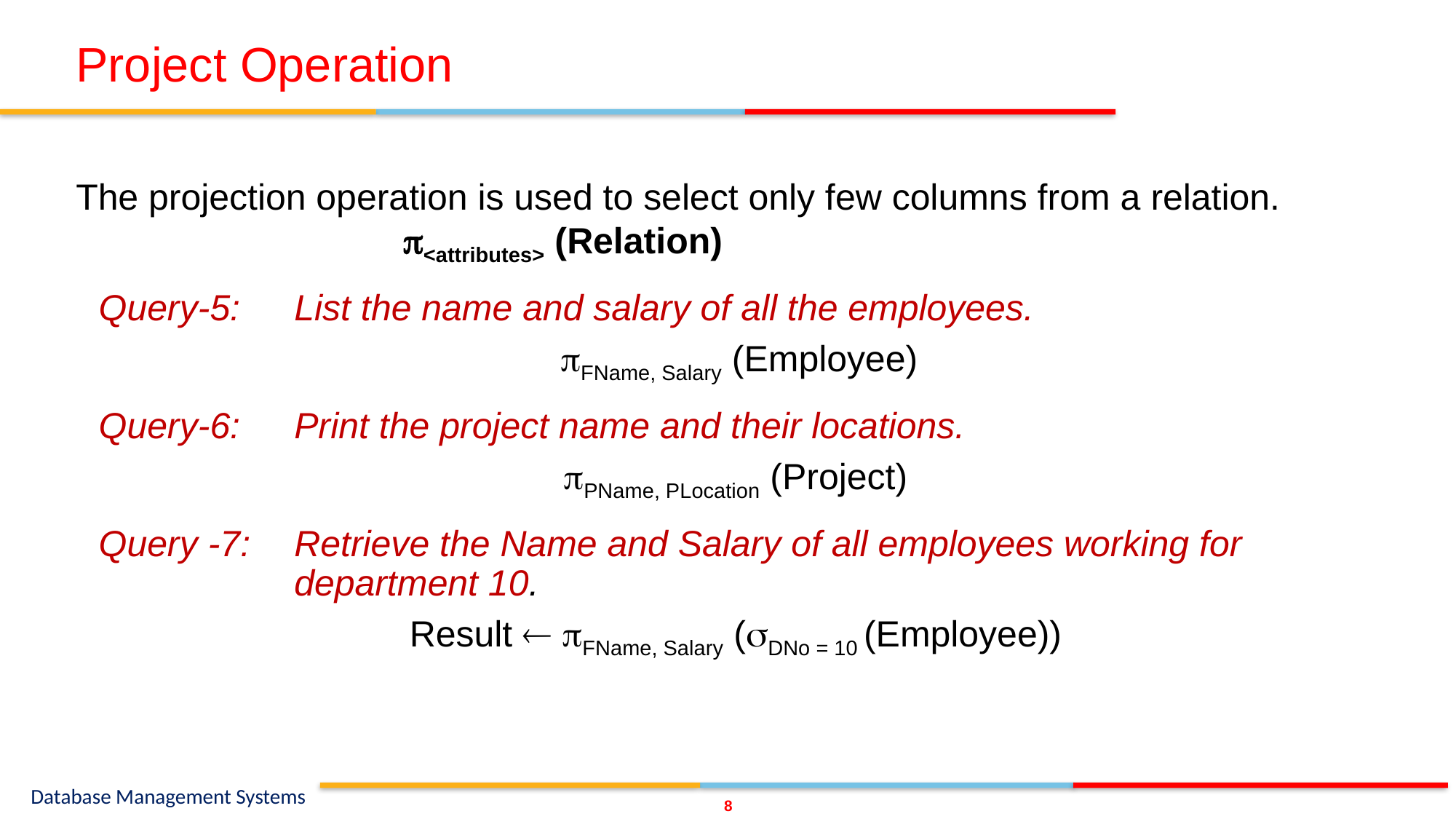

# Project Operation
The projection operation is used to select only few columns from a relation. 			π<attributes> (Relation)

Query-5: 	List the name and salary of all the employees.
	πFName, Salary (Employee)

Query-6: 	Print the project name and their locations.
πPName, PLocation (Project)

Query -7: 	Retrieve the Name and Salary of all employees working for 			department 10.
Result ← πFName, Salary (σDNo = 10 (Employee))